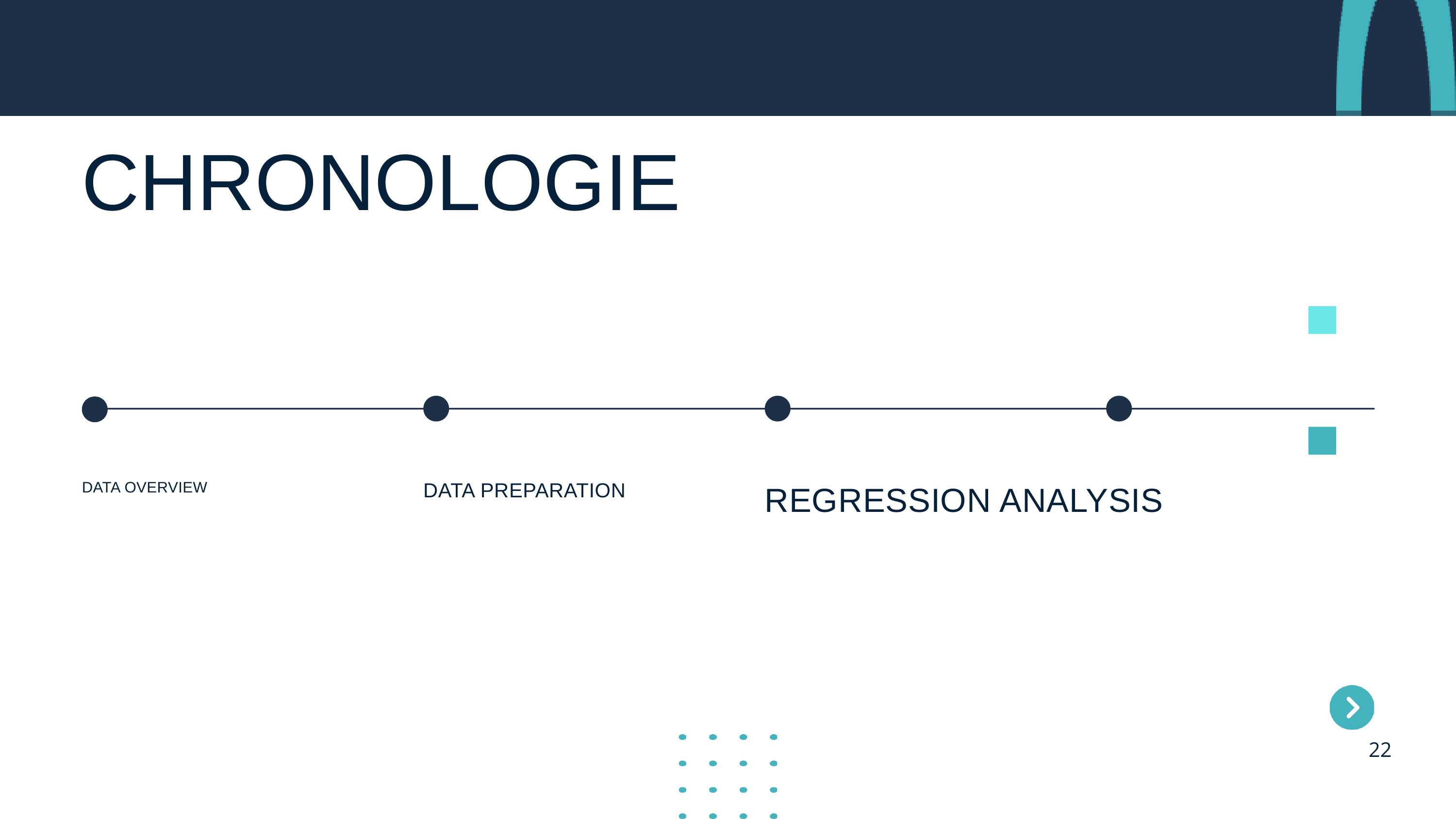

CHRONOLOGIE

DATA PREPARATION
REGRESSION ANALYSIS
DATA OVERVIEW

22